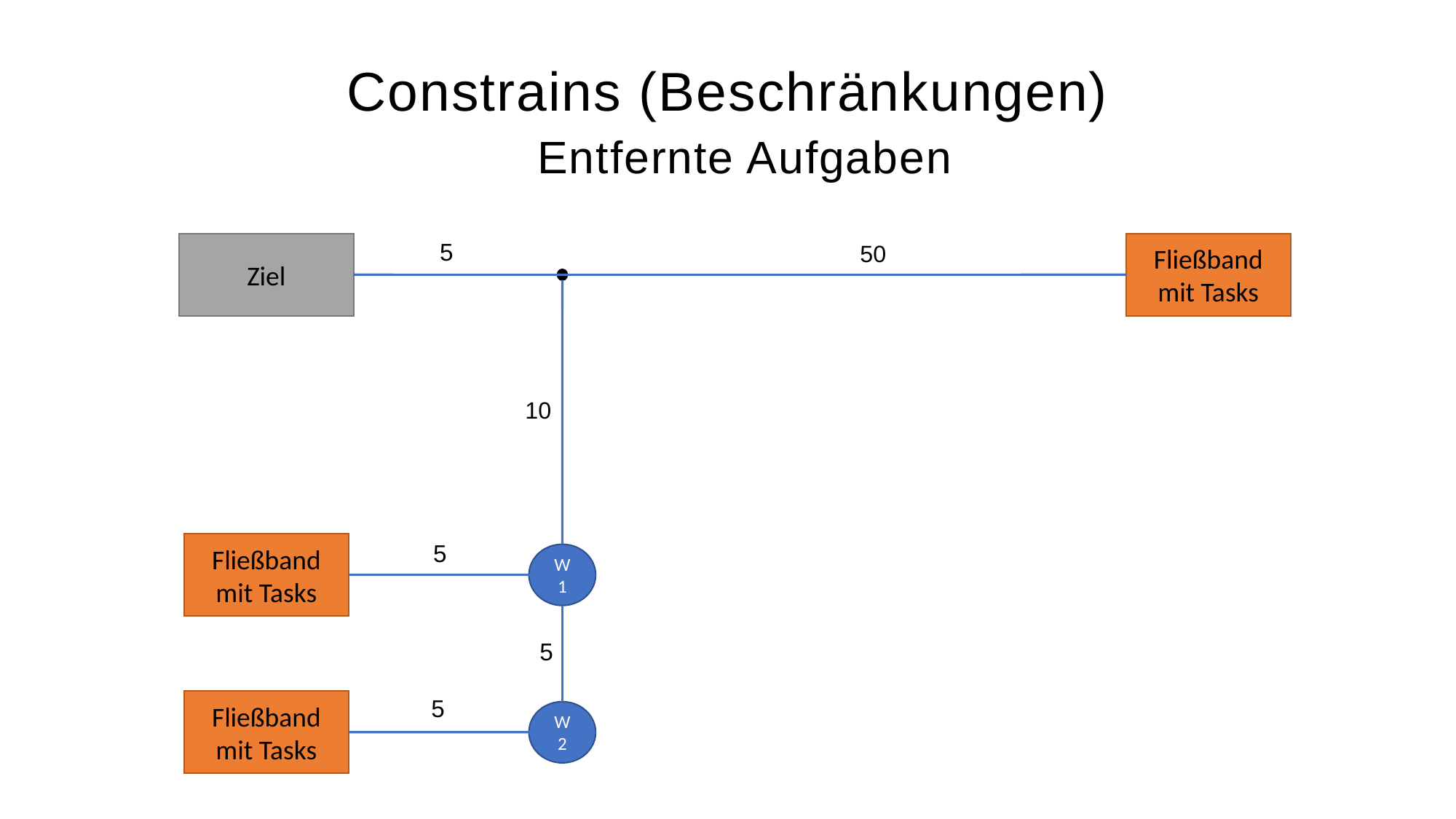

Constrains (Beschränkungen)
Entfernte Aufgaben
Ziel
Fließband mit Tasks
5
50

10
Fließband mit Tasks
5
W1
5
Fließband mit Tasks
5
W2